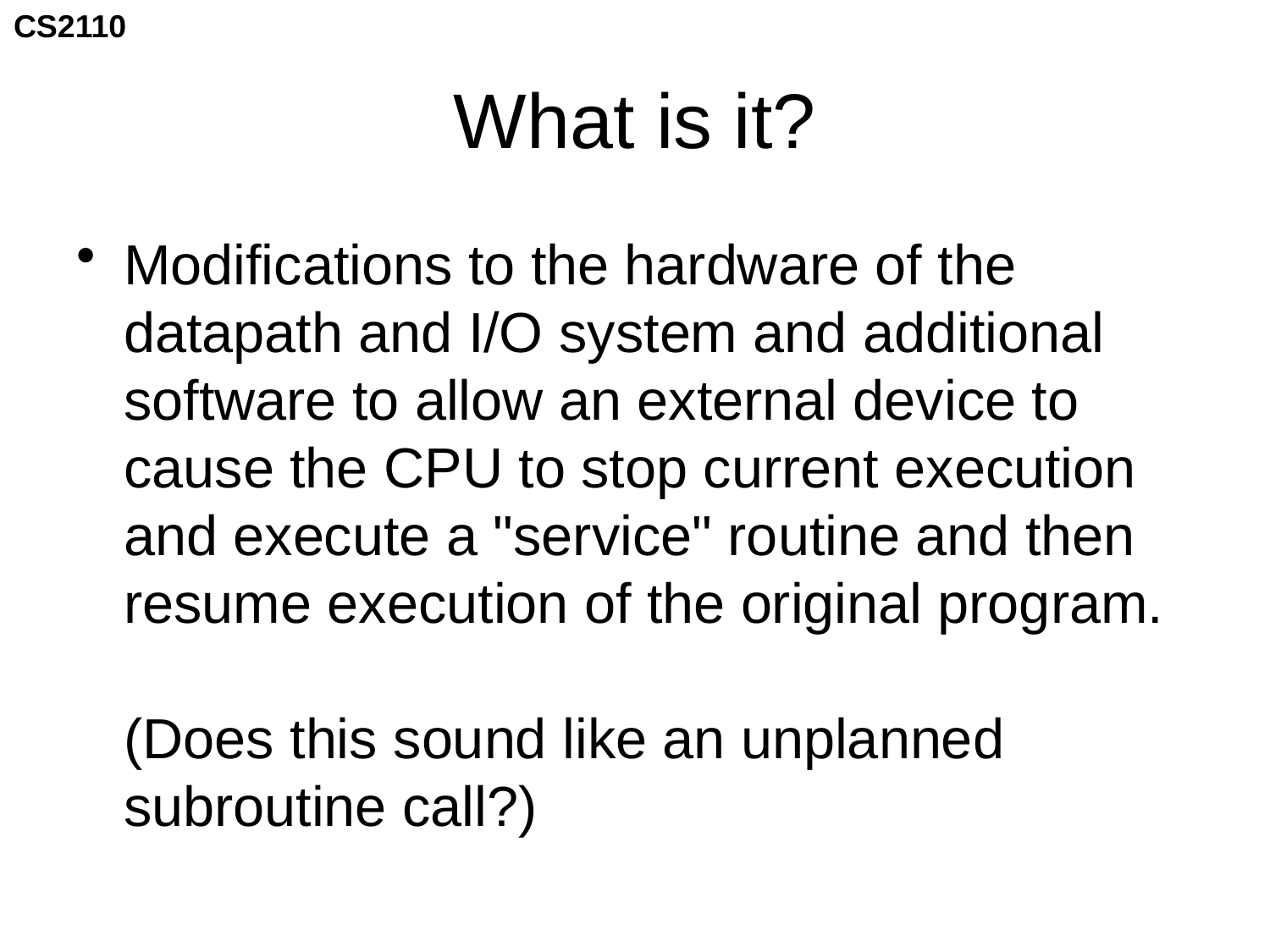

# What is it?
Modifications to the hardware of the datapath and I/O system and additional software to allow an external device to cause the CPU to stop current execution and execute a "service" routine and then resume execution of the original program.
(Does this sound like an unplanned subroutine call?)